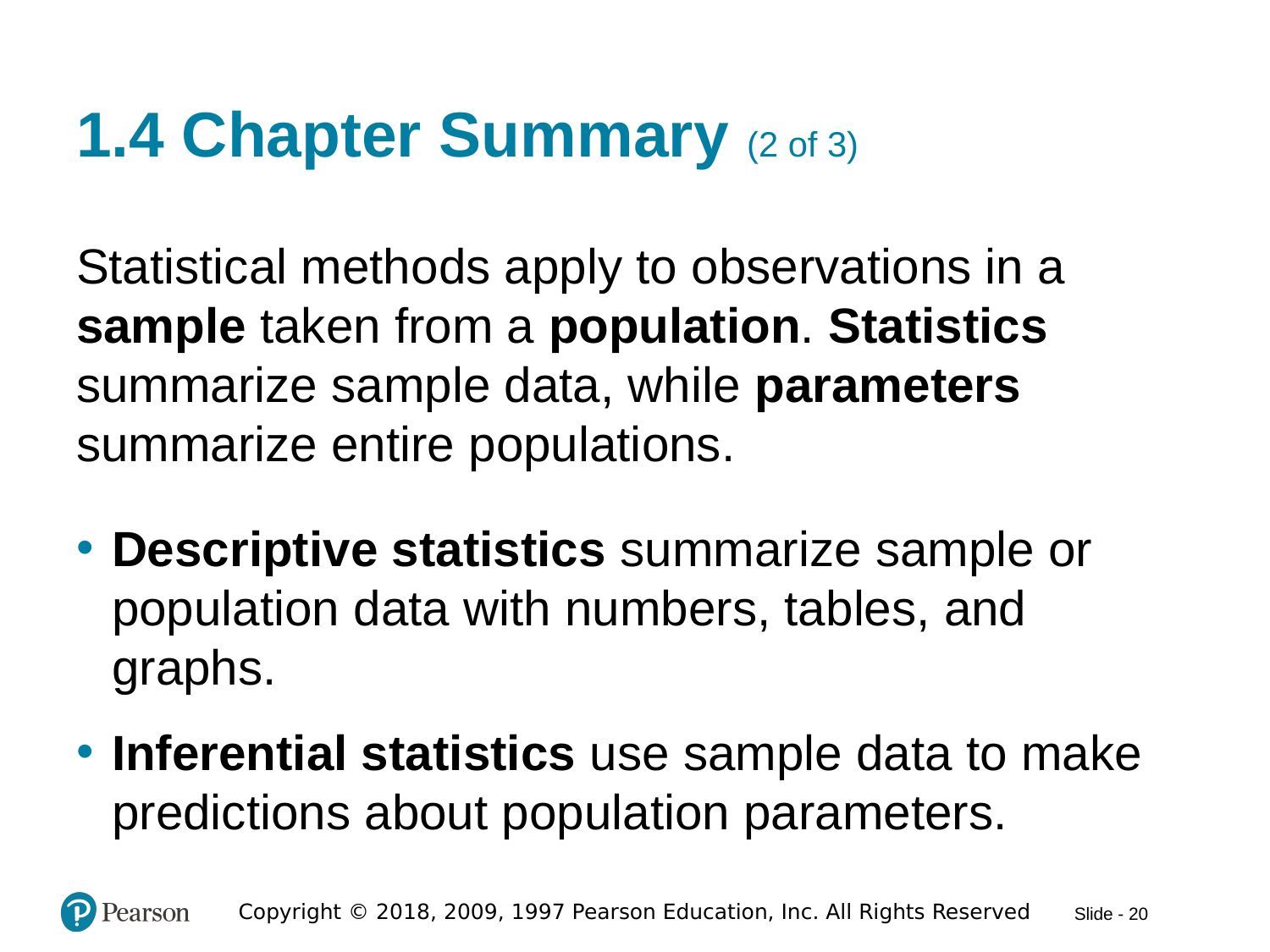

# 1.4 Chapter Summary (2 of 3)
Statistical methods apply to observations in a sample taken from a population. Statistics summarize sample data, while parameters summarize entire populations.
Descriptive statistics summarize sample or population data with numbers, tables, and graphs.
Inferential statistics use sample data to make predictions about population parameters.